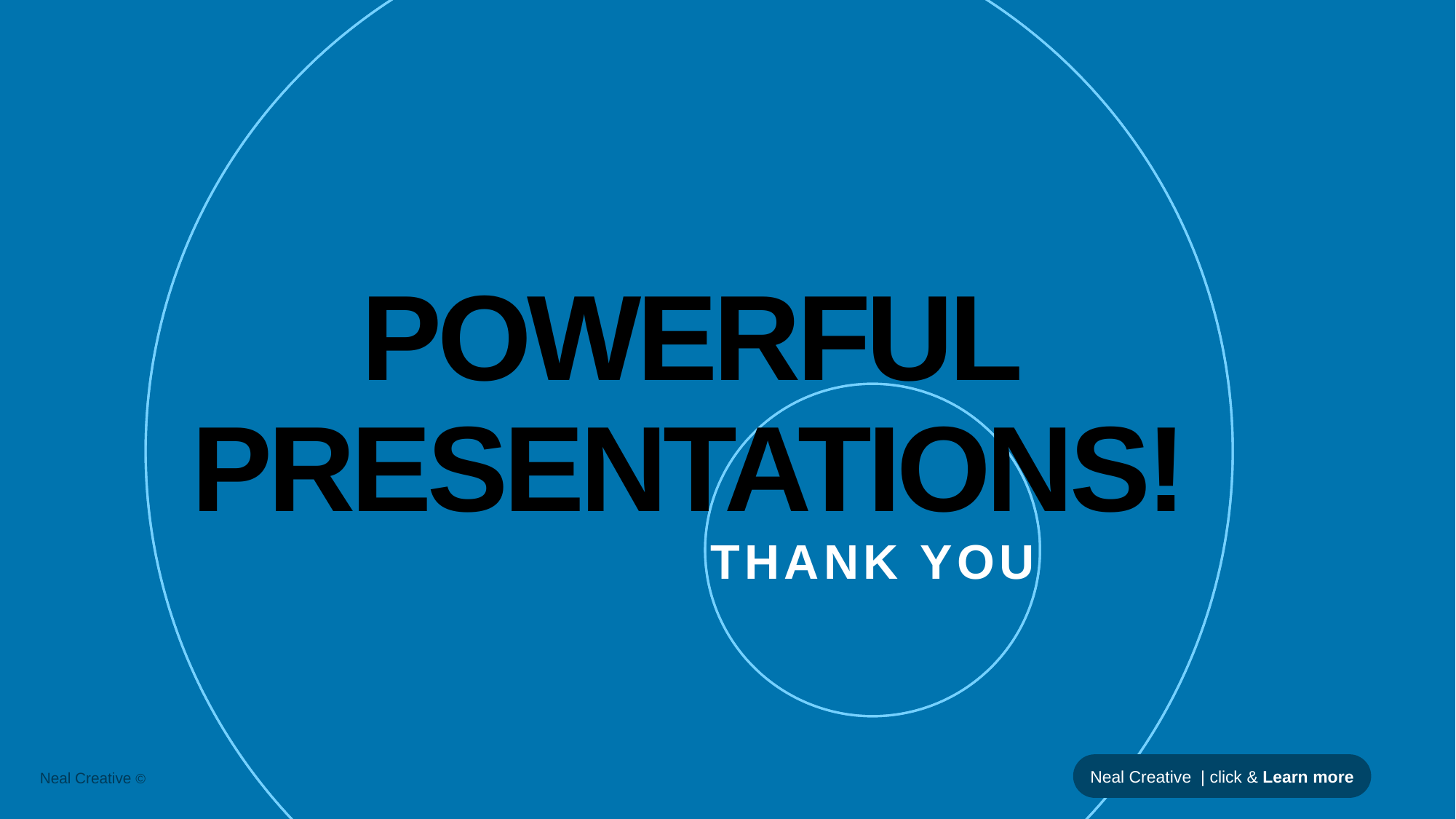

# POWERFUL PRESENTATIONS!
THANK YOU
Neal Creative  | click & Learn more